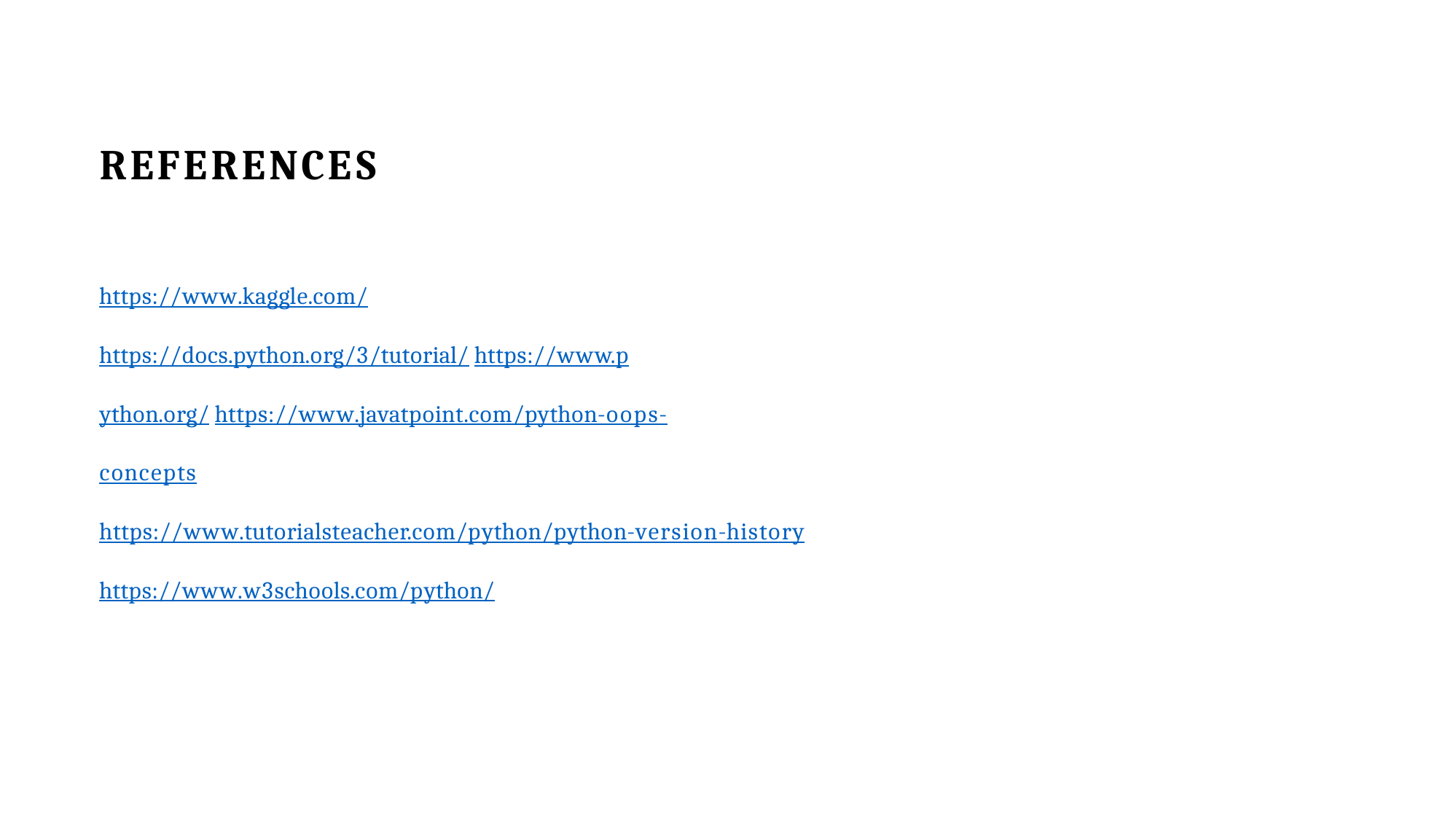

# REFERENCES
https://www.kaggle.com/
https://docs.python.org/3/tutorial/ https://www.python.org/ https://www.javatpoint.com/python-oops-concepts
https://www.tutorialsteacher.com/python/python-version-history https://www.w3schools.com/python/